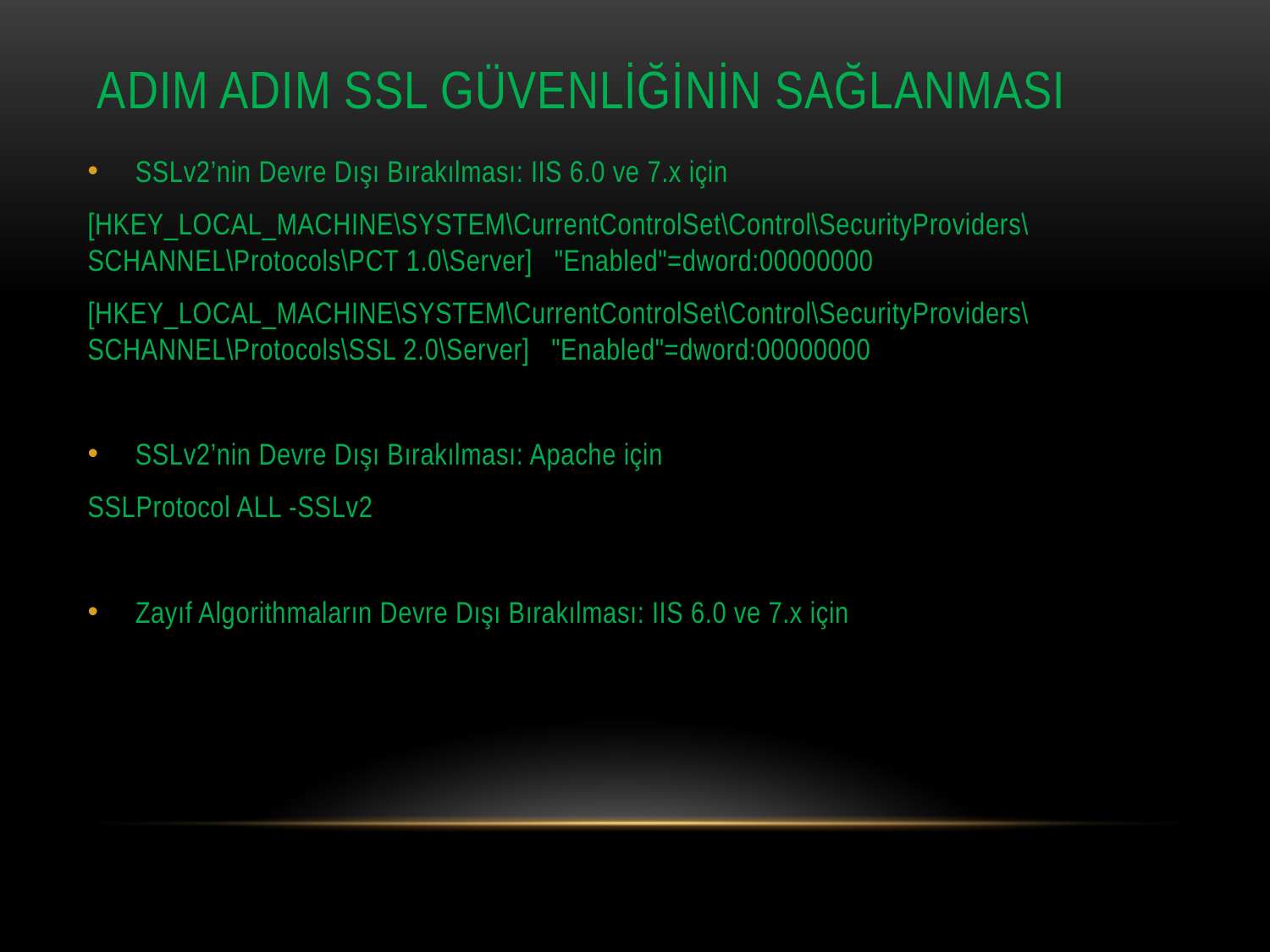

# ADIM aDIM SSL Güvenliğinİn SağlanmasI
SSLv2’nin Devre Dışı Bırakılması: IIS 6.0 ve 7.x için
[HKEY_LOCAL_MACHINE\SYSTEM\CurrentControlSet\Control\SecurityProviders\SCHANNEL\Protocols\PCT 1.0\Server]   "Enabled"=dword:00000000
[HKEY_LOCAL_MACHINE\SYSTEM\CurrentControlSet\Control\SecurityProviders\SCHANNEL\Protocols\SSL 2.0\Server]   "Enabled"=dword:00000000

SSLv2’nin Devre Dışı Bırakılması: Apache için
SSLProtocol ALL -SSLv2

Zayıf Algorithmaların Devre Dışı Bırakılması: IIS 6.0 ve 7.x için